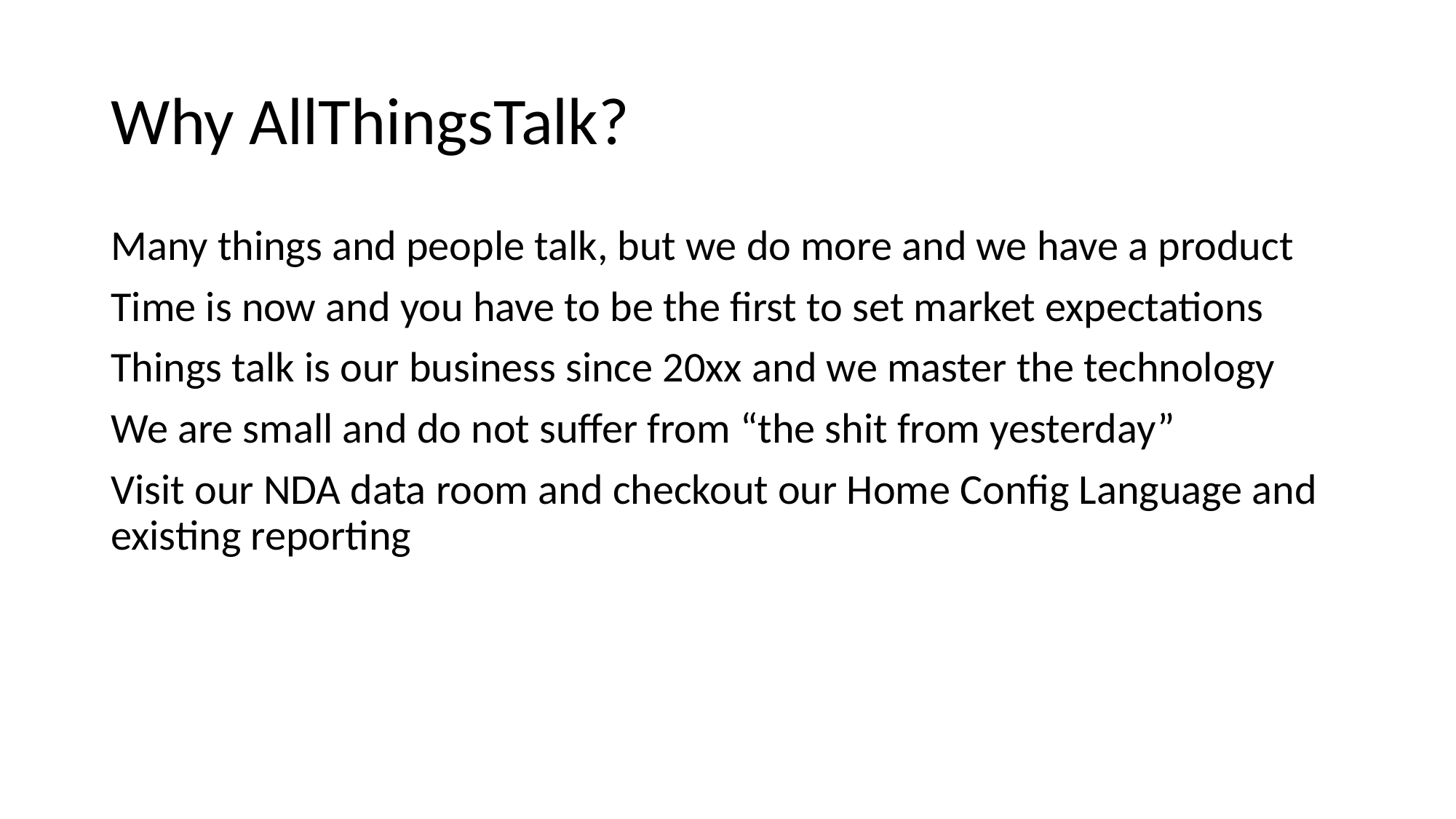

# Why AllThingsTalk?
Many things and people talk, but we do more and we have a product
Time is now and you have to be the first to set market expectations
Things talk is our business since 20xx and we master the technology
We are small and do not suffer from “the shit from yesterday”
Visit our NDA data room and checkout our Home Config Language and existing reporting